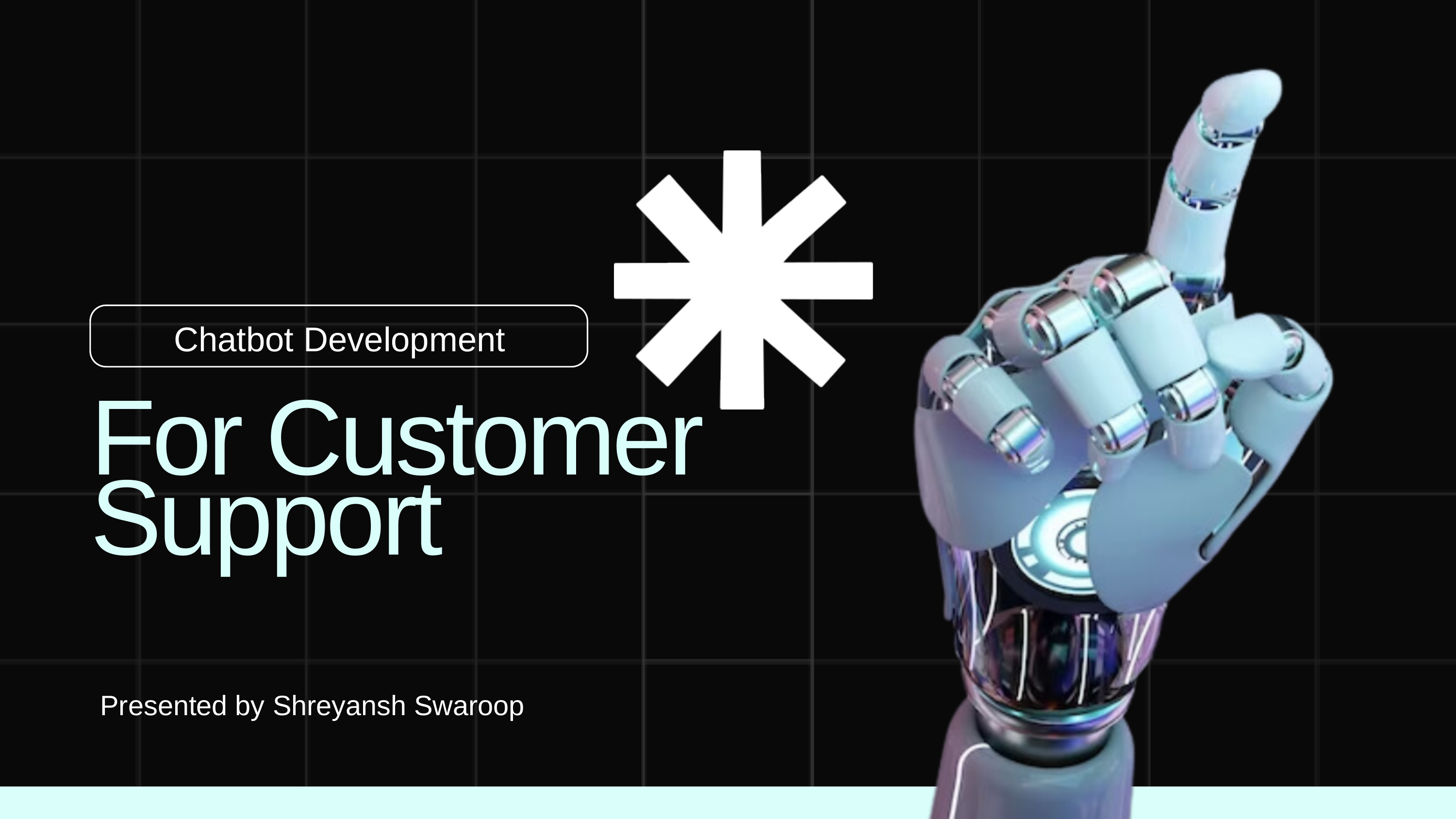

Chatbot Development
For Customer Support
Presented by Shreyansh Swaroop